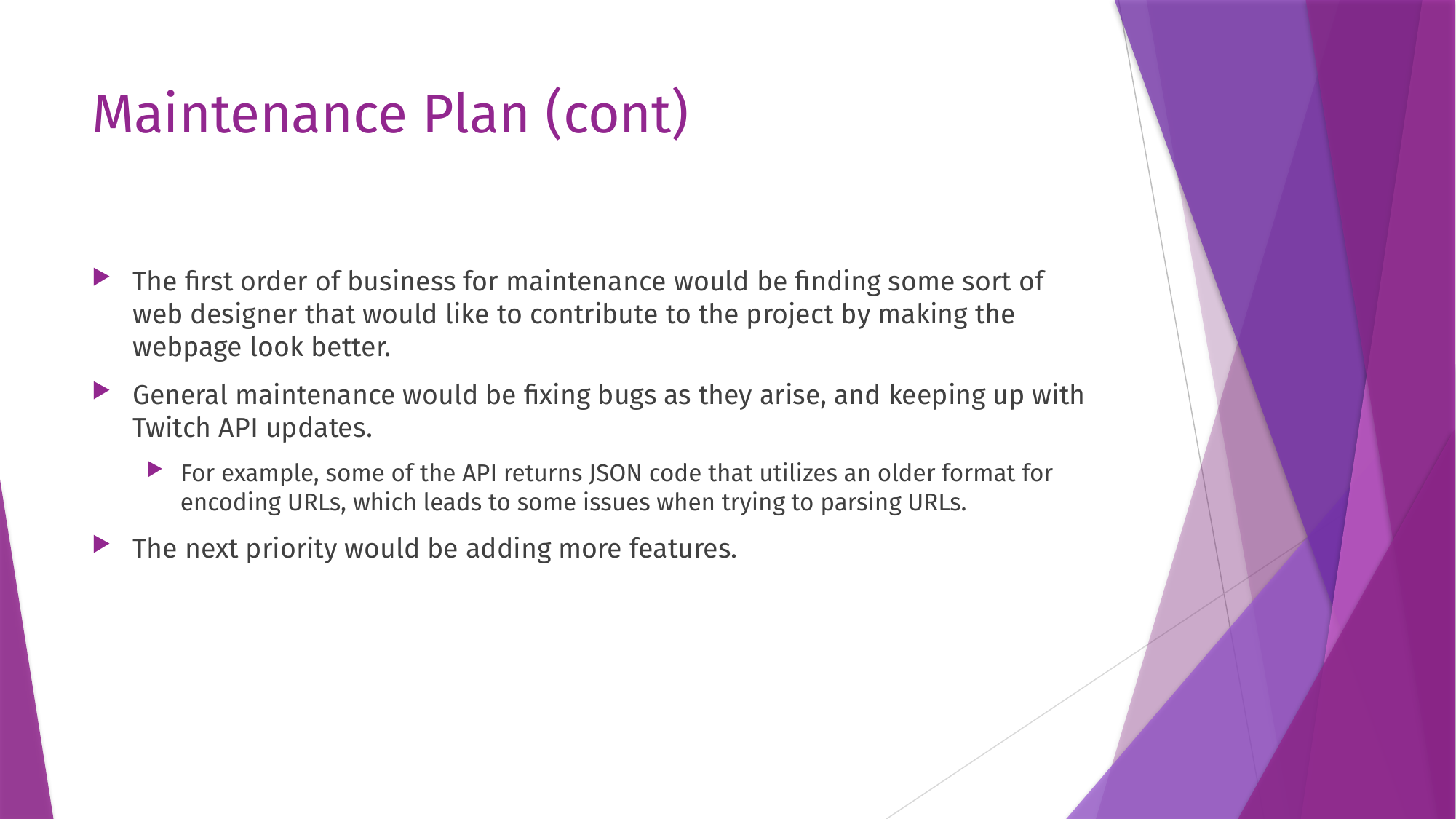

# Maintenance Plan (cont)
The first order of business for maintenance would be finding some sort of web designer that would like to contribute to the project by making the webpage look better.
General maintenance would be fixing bugs as they arise, and keeping up with Twitch API updates.
For example, some of the API returns JSON code that utilizes an older format for encoding URLs, which leads to some issues when trying to parsing URLs.
The next priority would be adding more features.